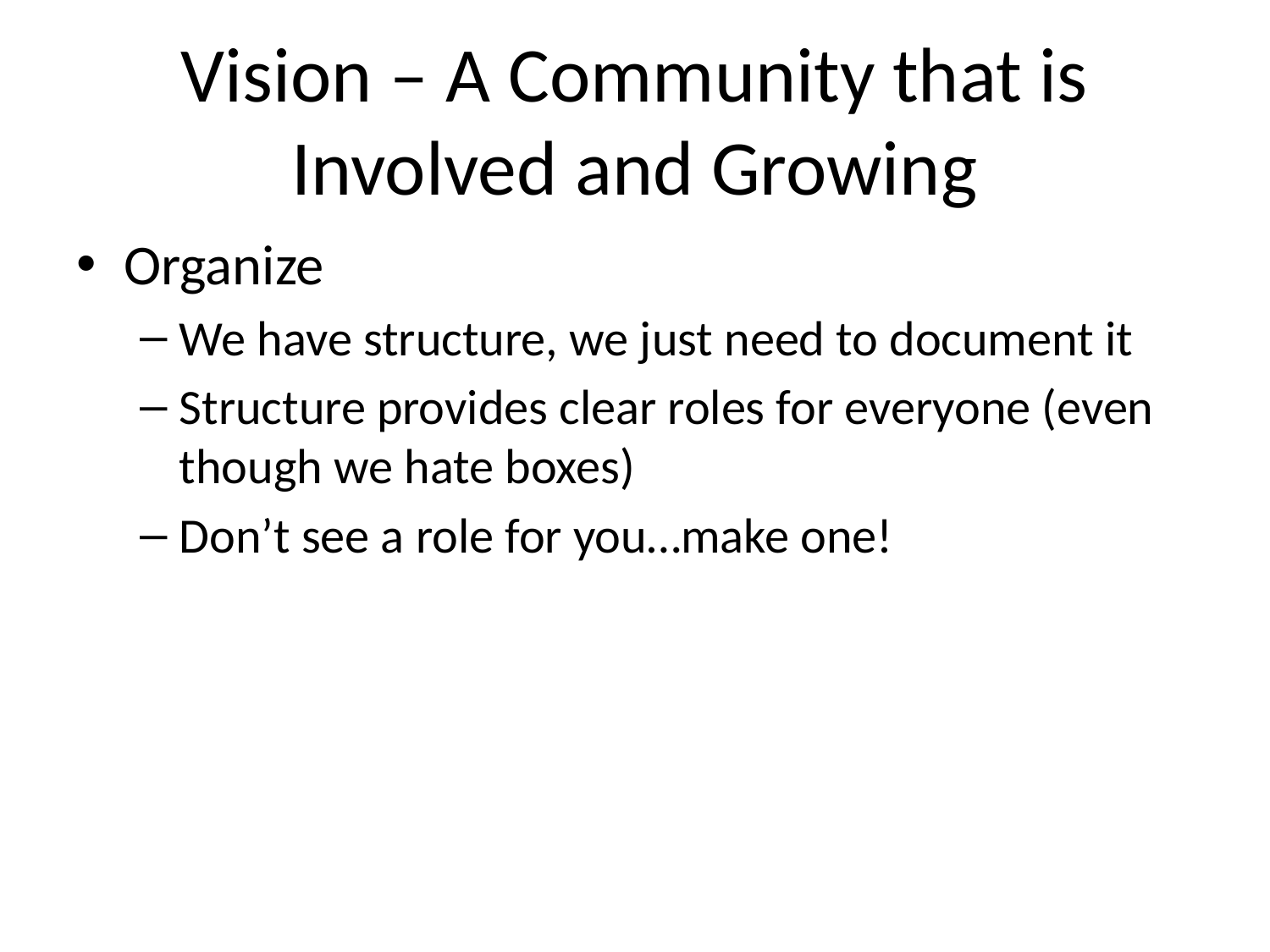

# Vision – A Community that is Involved and Growing
Organize
We have structure, we just need to document it
Structure provides clear roles for everyone (even though we hate boxes)
Don’t see a role for you…make one!